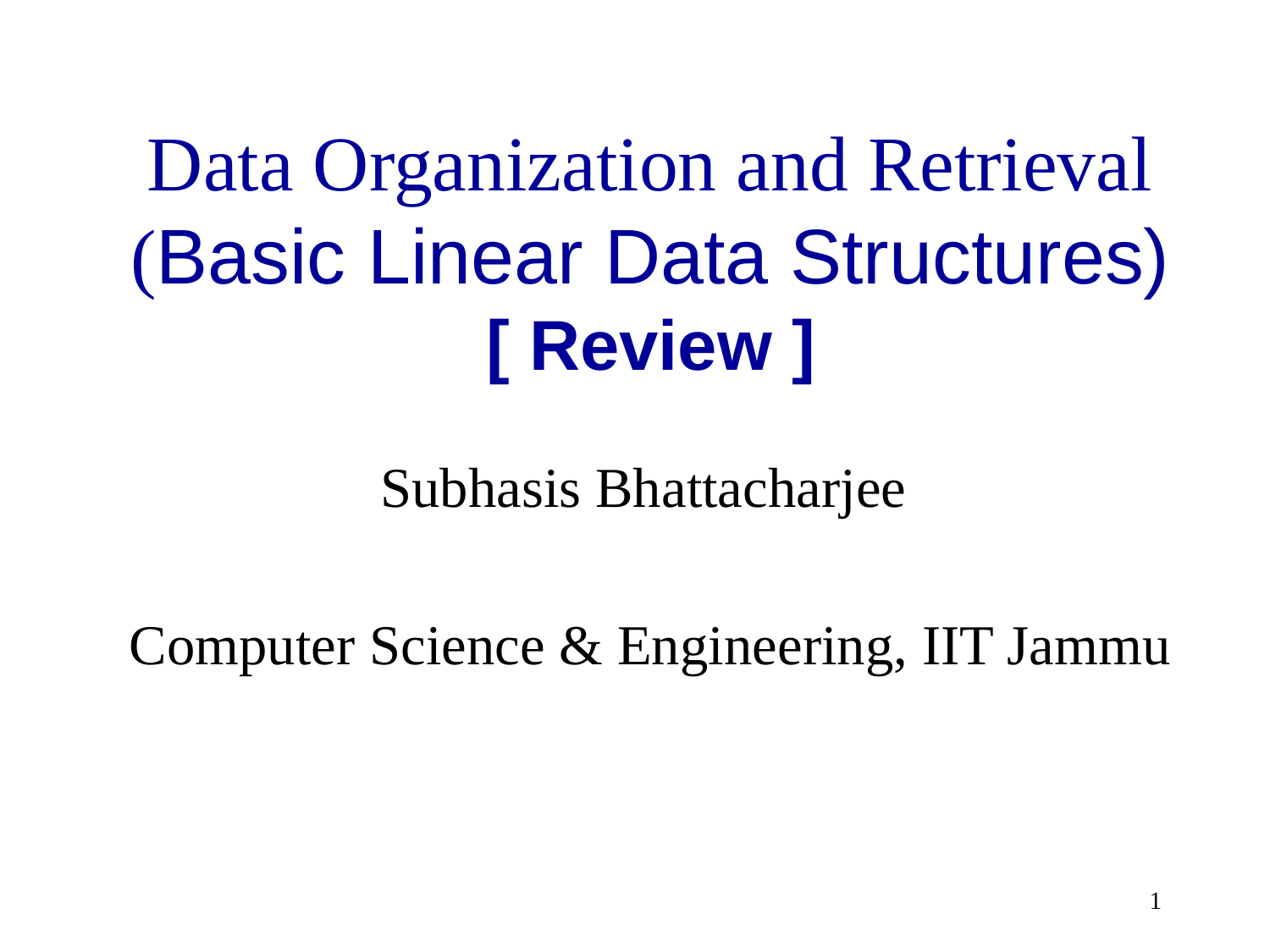

# Data Organization and Retrieval (Basic Linear Data Structures) [ Review ]
Subhasis Bhattacharjee

Computer Science & Engineering, IIT Jammu
1